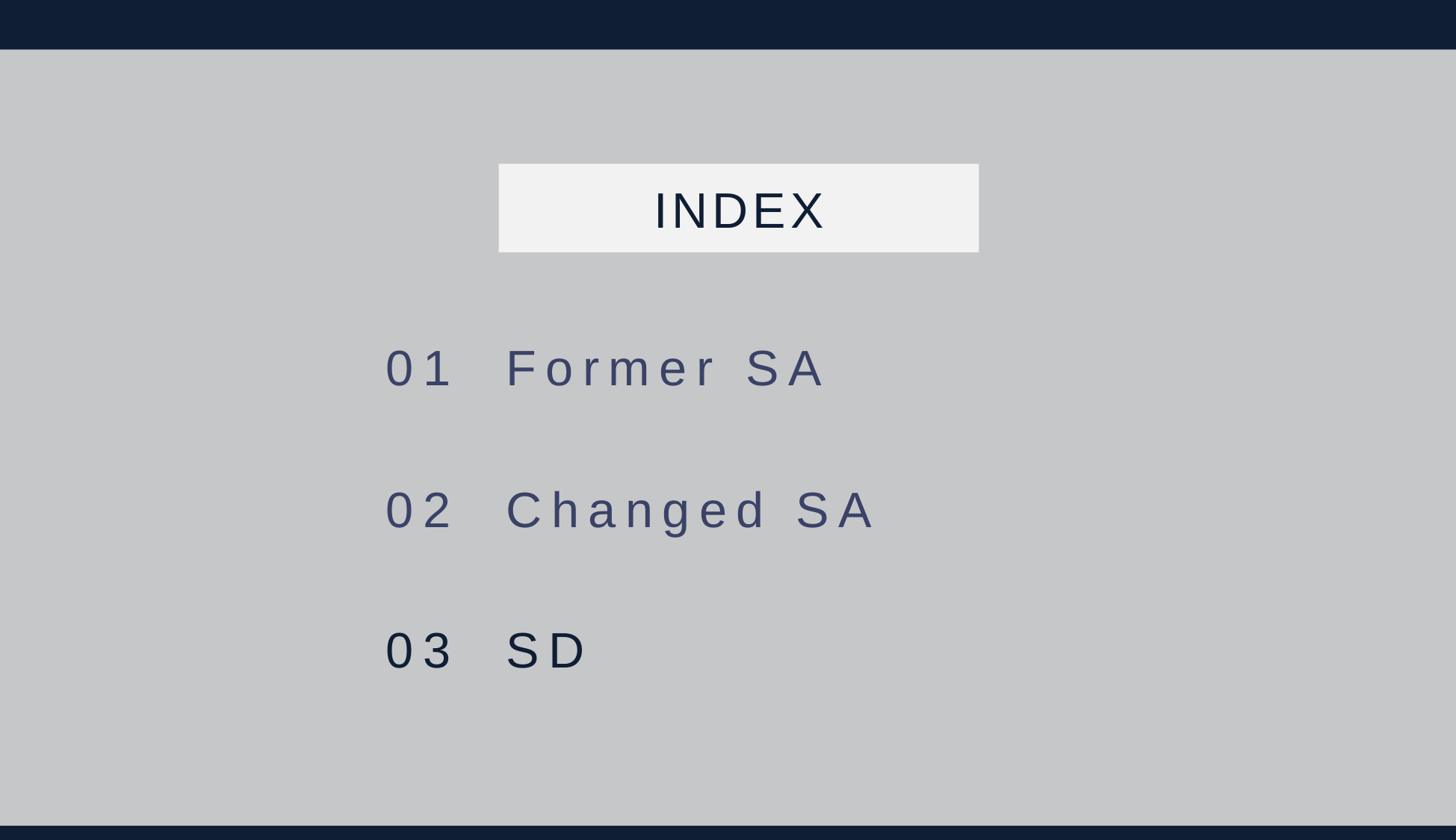

I N D E X
01  Former SA
02  Changed SA
03  SD